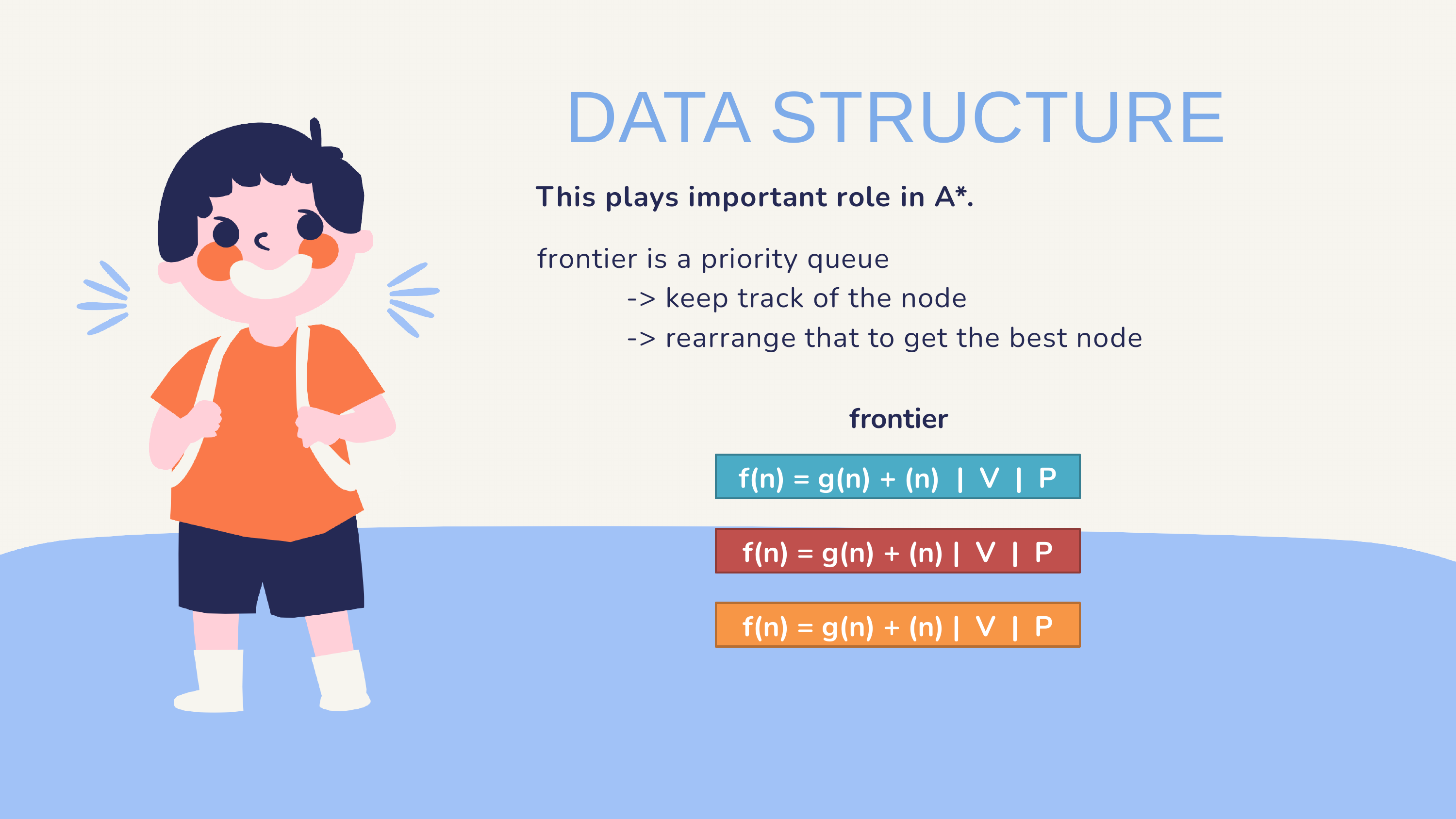

# DATA STRUCTURE

This plays important role in A*.
frontier is a priority queue
-> keep track of the node
-> rearrange that to get the best node
frontier
f(n) = g(n) + (n)  |  V  |  P
f(n) = g(n) + (n) |  V  |  P
f(n) = g(n) + (n) |  V  |  P